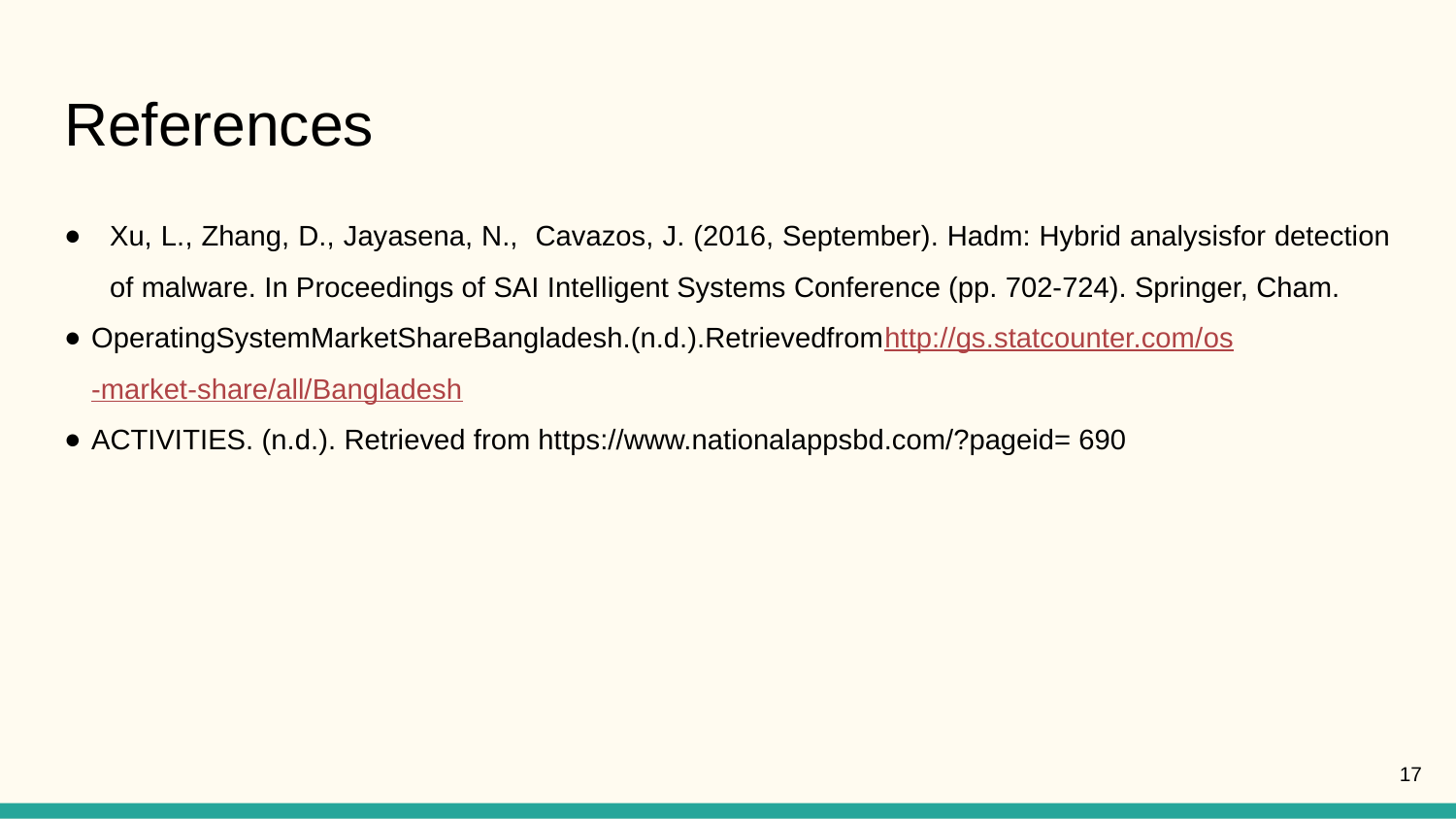

# References
Xu, L., Zhang, D., Jayasena, N.,  Cavazos, J. (2016, September). Hadm: Hybrid analysisfor detection of malware. In Proceedings of SAI Intelligent Systems Conference (pp. 702-724). Springer, Cham.
OperatingSystemMarketShareBangladesh.(n.d.).Retrievedfromhttp://gs.statcounter.com/os-market-share/all/Bangladesh
ACTIVITIES. (n.d.). Retrieved from https://www.nationalappsbd.com/?pageid= 690

17